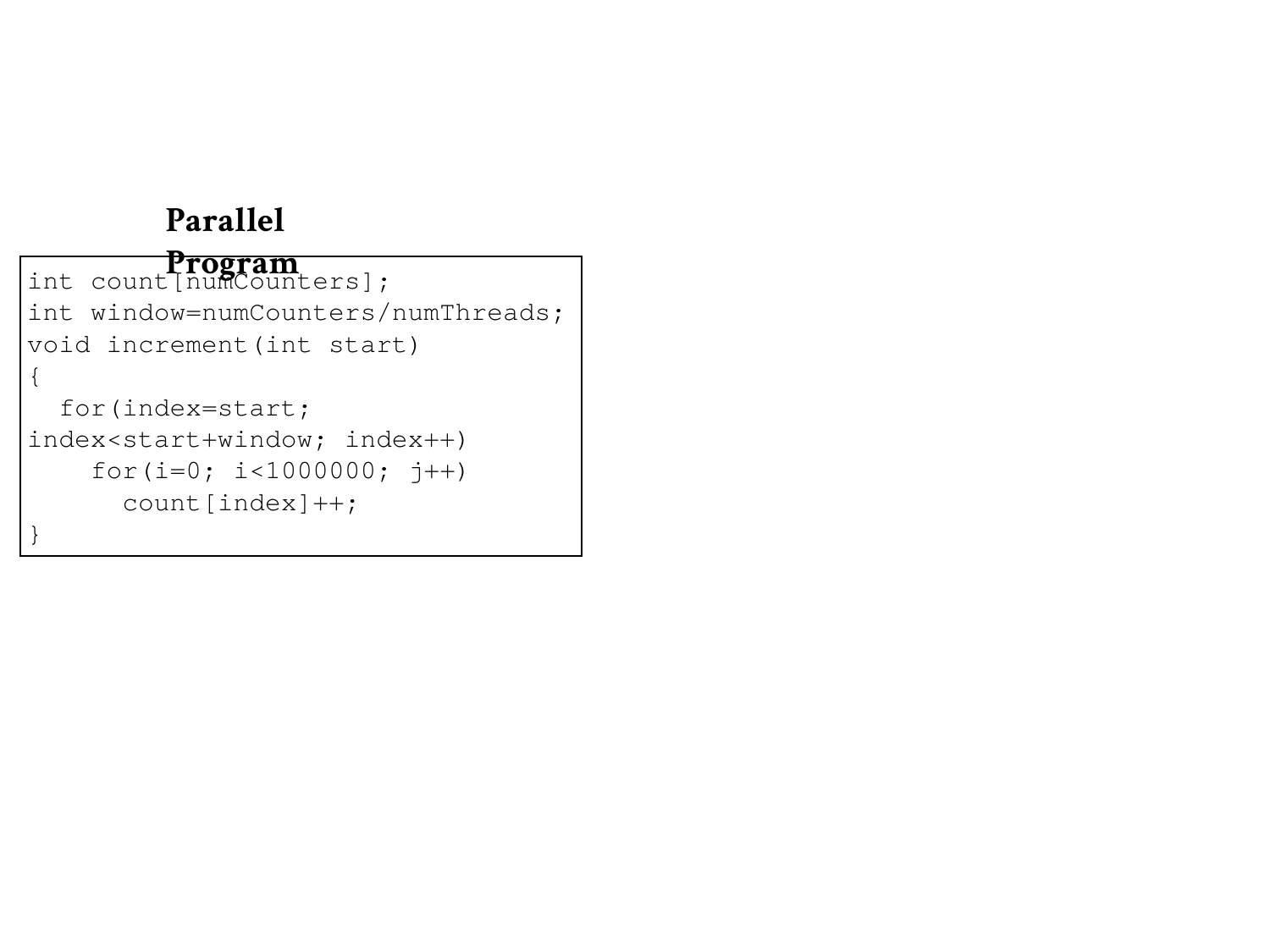

Parallel Program
int count[numCounters];
int window=numCounters/numThreads;
void increment(int start)
{
  for(index=start; index<start+window; index++)
    for(i=0; i<1000000; j++)
      count[index]++;
}